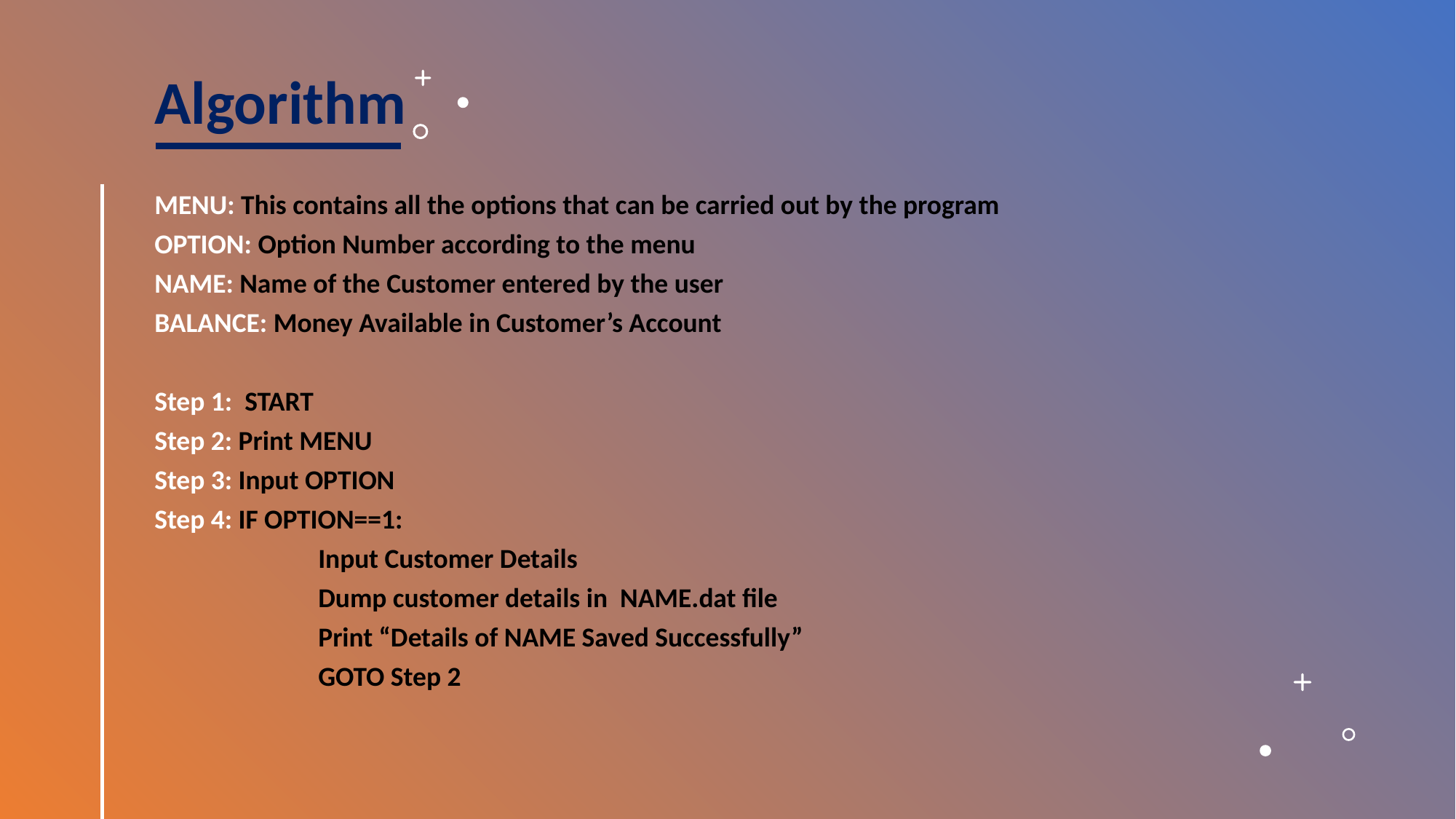

Algorithm

MENU: This contains all the options that can be carried out by the program
OPTION: Option Number according to the menu
NAME: Name of the Customer entered by the user
BALANCE: Money Available in Customer’s Account

Step 1:  START
Step 2: Print MENU
Step 3: Input OPTION
Step 4: IF OPTION==1:
Input Customer Details
Dump customer details in  NAME.dat file
Print “Details of NAME Saved Successfully”
GOTO Step 2